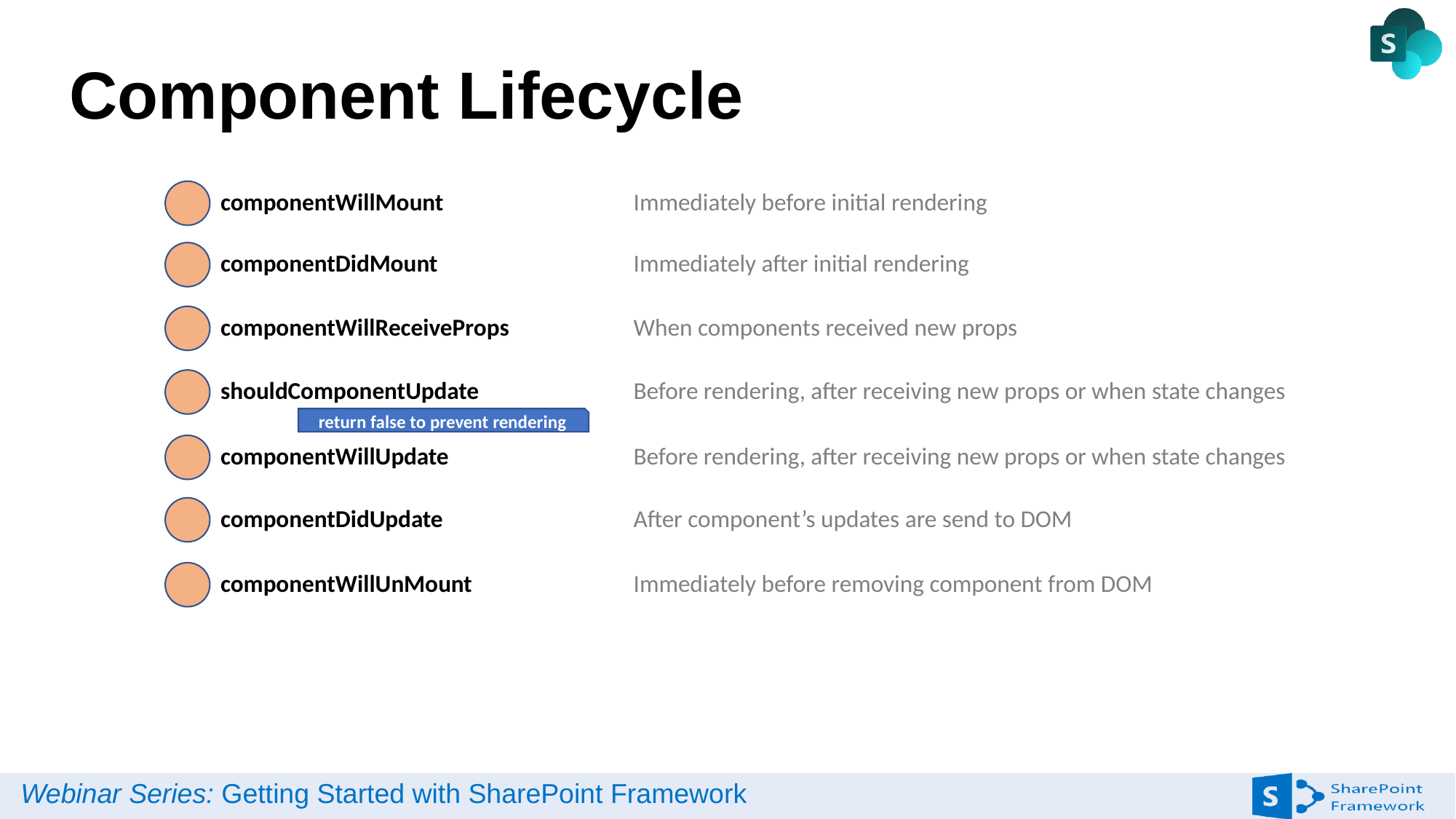

# Component Lifecycle

componentWillMount
Immediately before initial rendering

componentDidMount
Immediately after initial rendering

componentWillReceiveProps
When components received new props

shouldComponentUpdate
Before rendering, after receiving new props or when state changes
return false to prevent rendering

componentWillUpdate
Before rendering, after receiving new props or when state changes

componentDidUpdate
After component’s updates are send to DOM

componentWillUnMount
Immediately before removing component from DOM